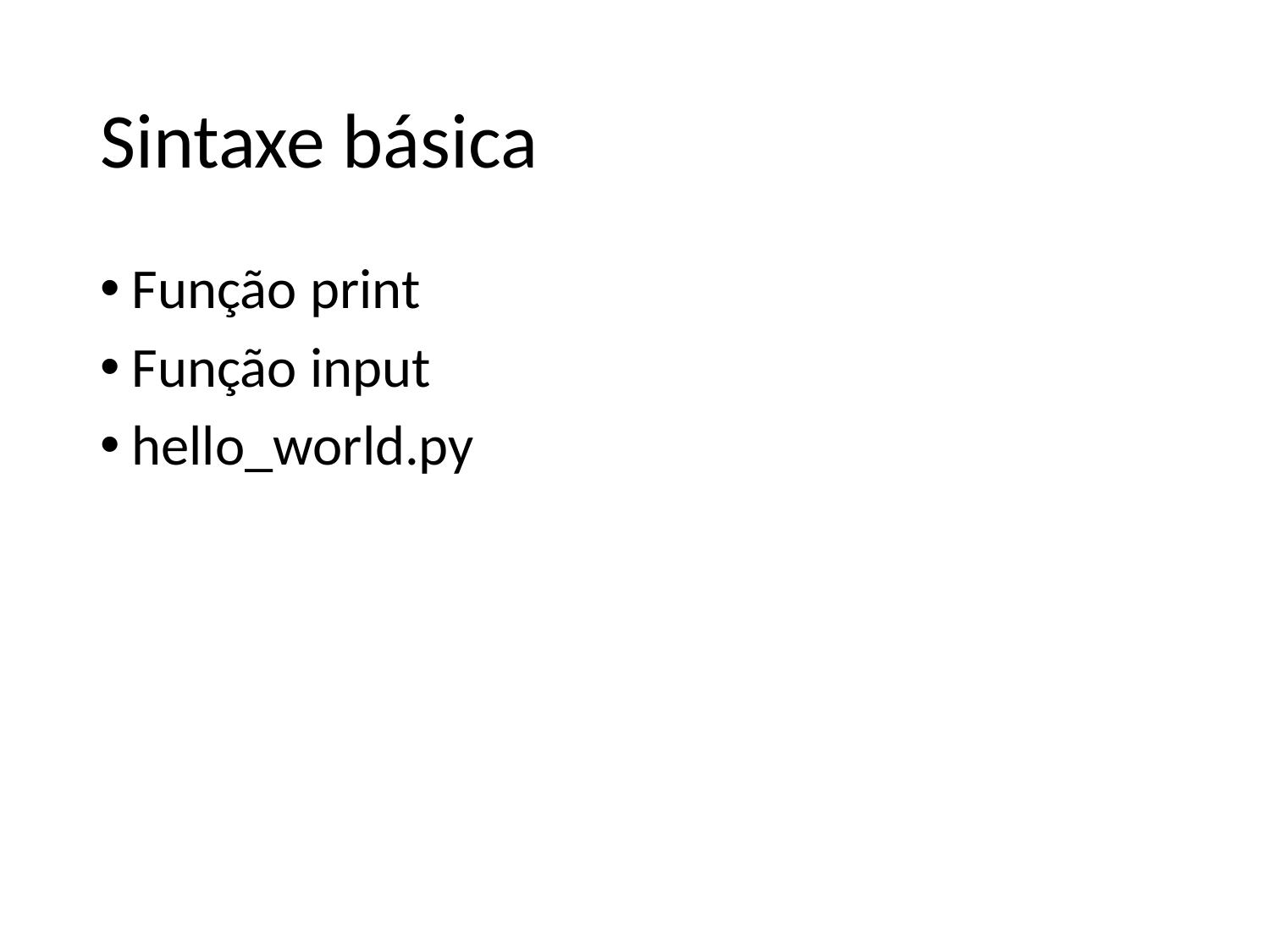

# Sintaxe básica
Função print
Função input
hello_world.py